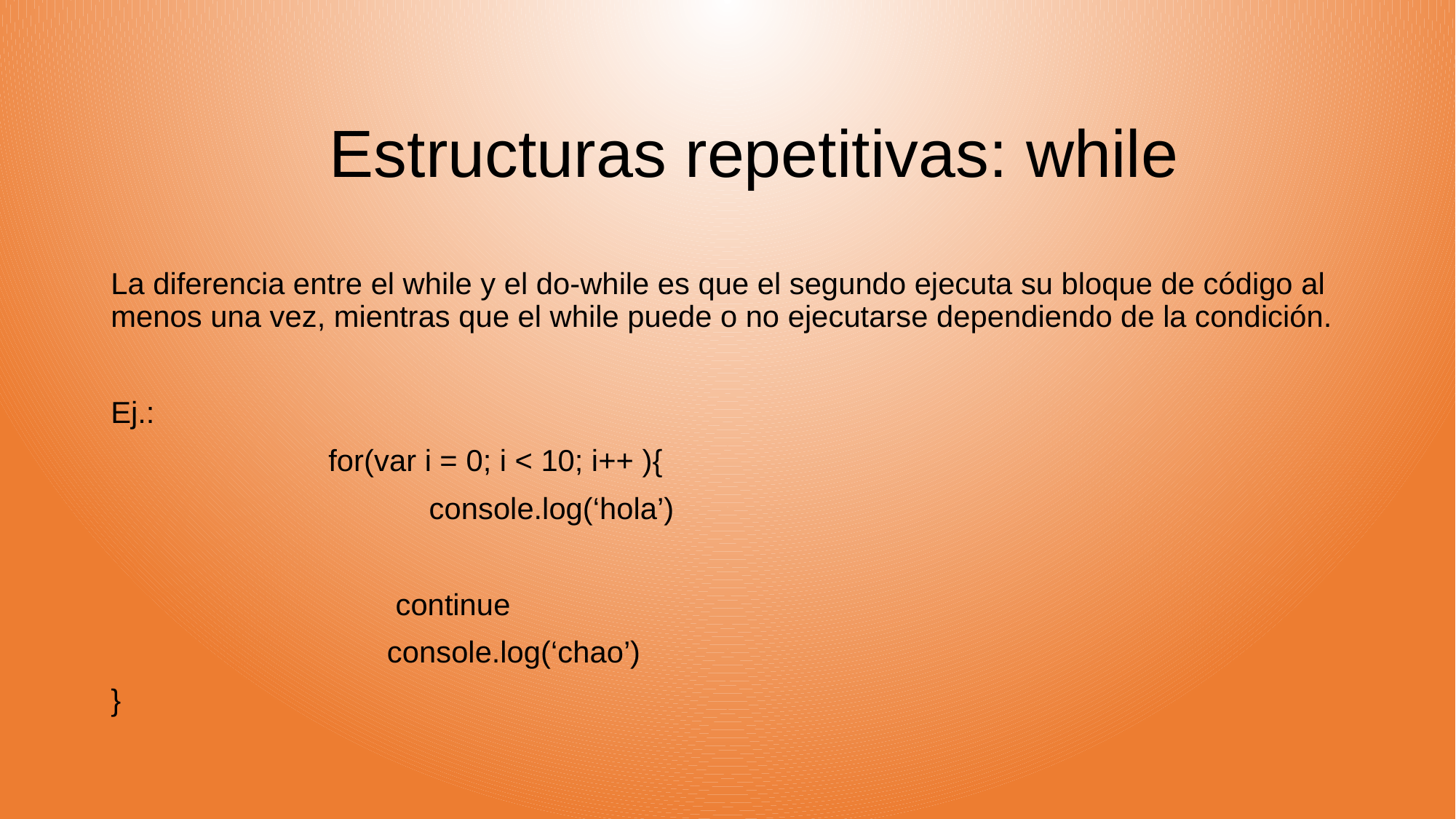

# Estructuras repetitivas: while
La diferencia entre el while y el do-while es que el segundo ejecuta su bloque de código al menos una vez, mientras que el while puede o no ejecutarse dependiendo de la condición.

Ej.:
                          for(var i = 0; i < 10; i++ ){
                                      console.log(‘hola’)

                                  continue
                                 console.log(‘chao’)
}